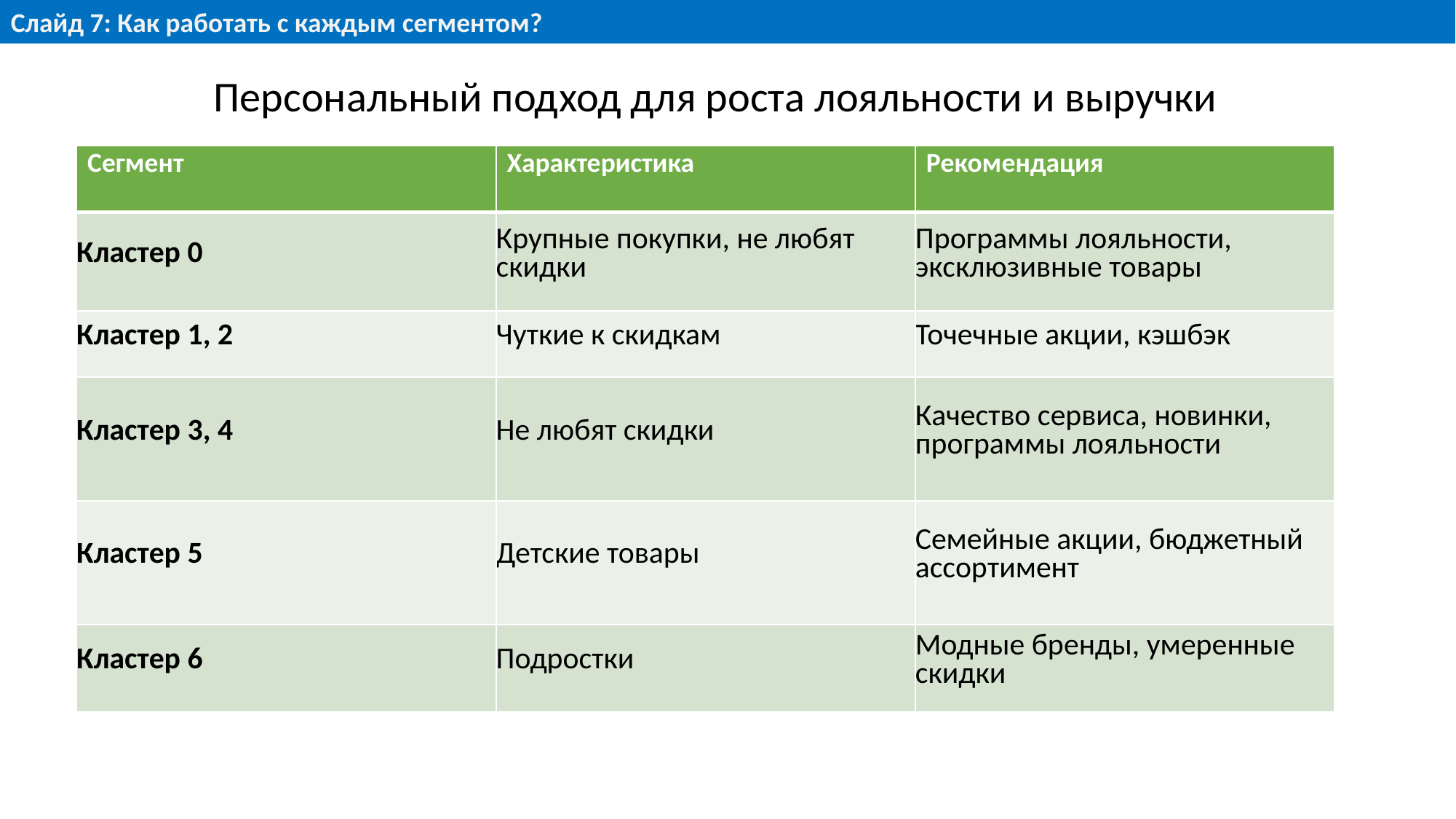

Слайд 7: Как работать с каждым сегментом?
Персональный подход для роста лояльности и выручки
| Сегмент | Характеристика | Рекомендация |
| --- | --- | --- |
| Кластер 0 | Крупные покупки, не любят скидки | Программы лояльности, эксклюзивные товары |
| Кластер 1, 2 | Чуткие к скидкам | Точечные акции, кэшбэк |
| Кластер 3, 4 | Не любят скидки | Качество сервиса, новинки, программы лояльности |
| Кластер 5 | Детские товары | Семейные акции, бюджетный ассортимент |
| Кластер 6 | Подростки | Модные бренды, умеренные скидки |